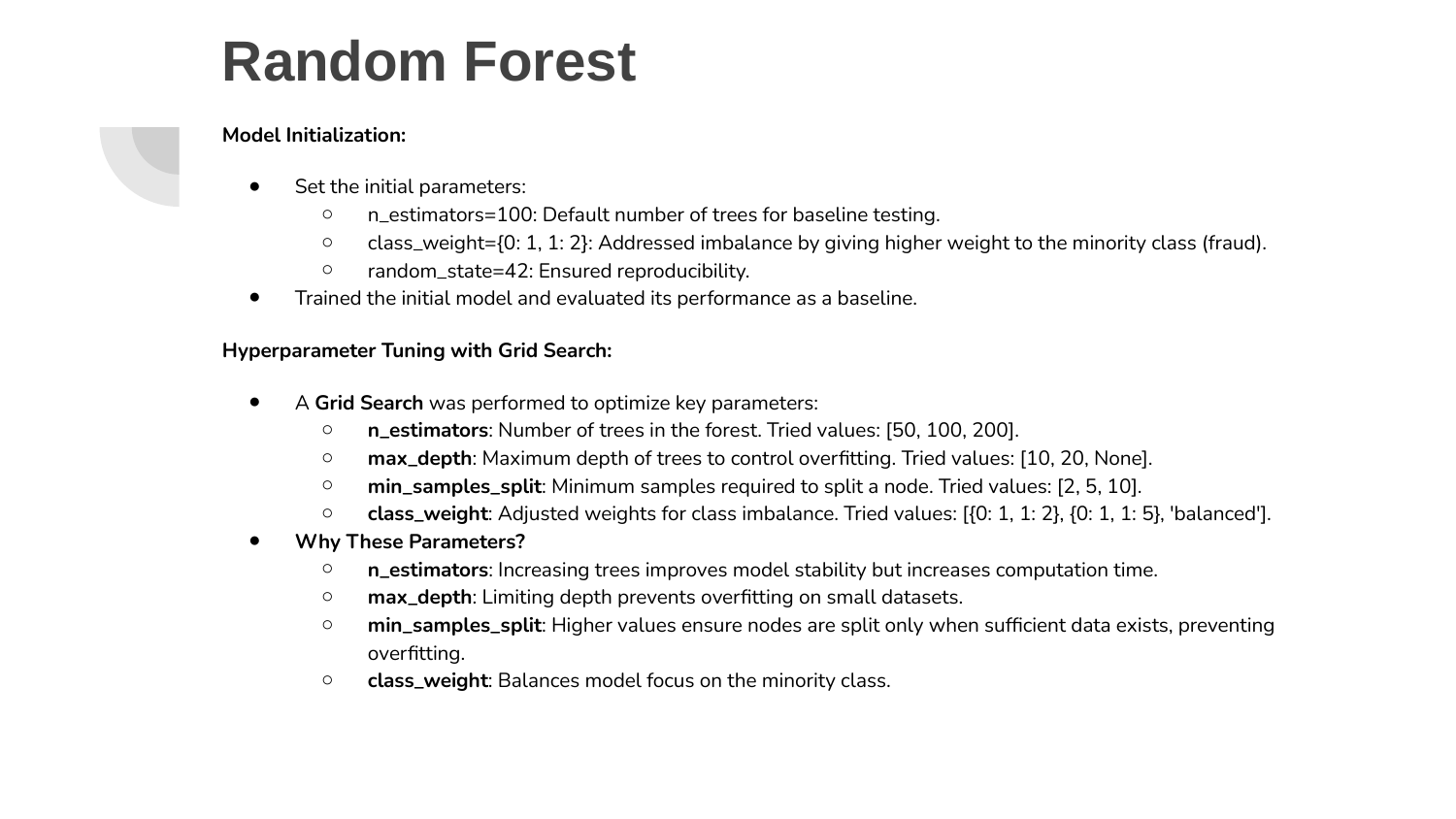

# Random Forest
Model Initialization:
Set the initial parameters:
n_estimators=100: Default number of trees for baseline testing.
class_weight={0: 1, 1: 2}: Addressed imbalance by giving higher weight to the minority class (fraud).
random_state=42: Ensured reproducibility.
Trained the initial model and evaluated its performance as a baseline.
Hyperparameter Tuning with Grid Search:
A Grid Search was performed to optimize key parameters:
n_estimators: Number of trees in the forest. Tried values: [50, 100, 200].
max_depth: Maximum depth of trees to control overfitting. Tried values: [10, 20, None].
min_samples_split: Minimum samples required to split a node. Tried values: [2, 5, 10].
class_weight: Adjusted weights for class imbalance. Tried values: [{0: 1, 1: 2}, {0: 1, 1: 5}, 'balanced'].
Why These Parameters?
n_estimators: Increasing trees improves model stability but increases computation time.
max_depth: Limiting depth prevents overfitting on small datasets.
min_samples_split: Higher values ensure nodes are split only when sufficient data exists, preventing overfitting.
class_weight: Balances model focus on the minority class.